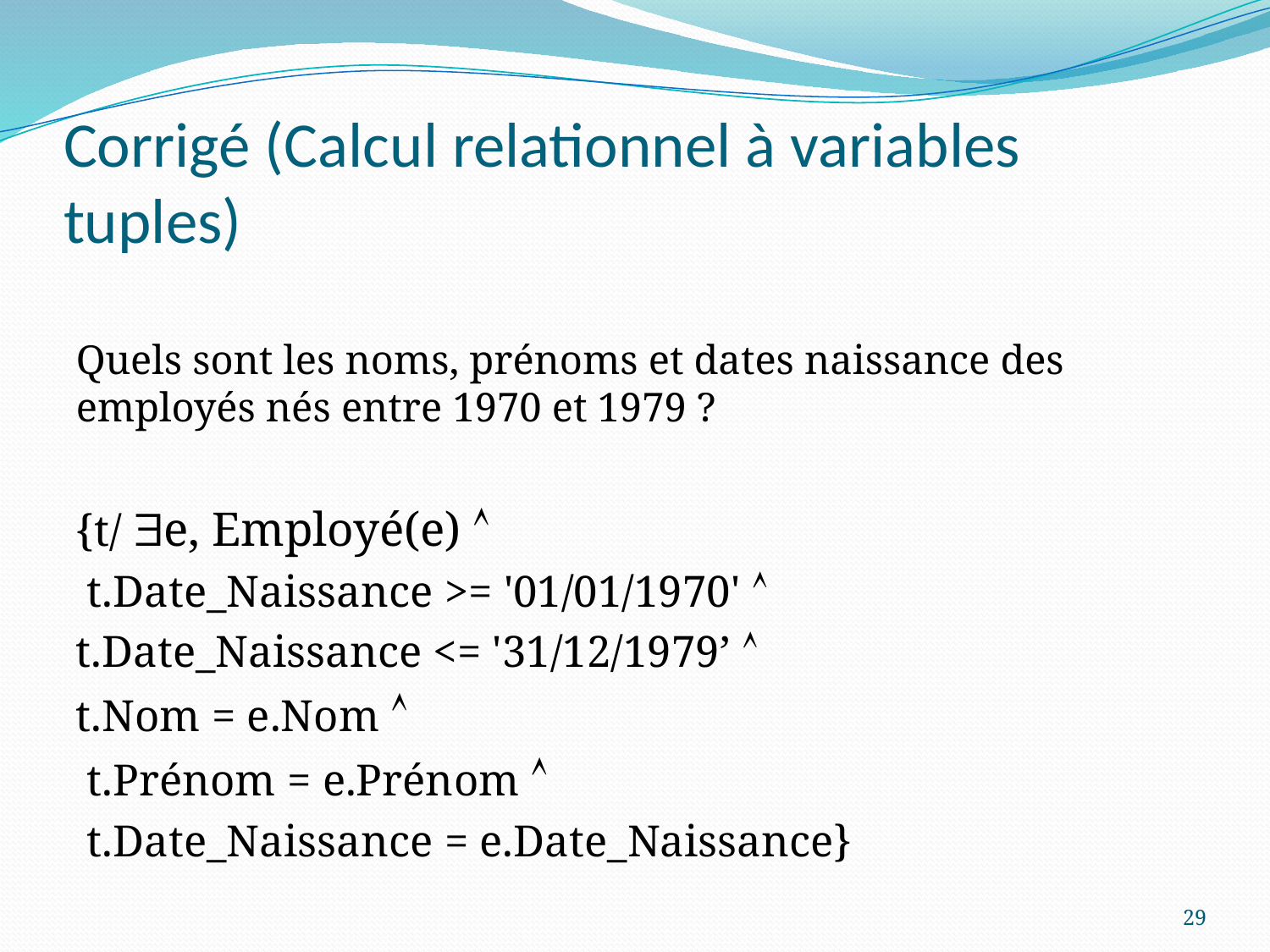

# Corrigé (Calcul relationnel à variables tuples)

Quels sont les noms, prénoms et dates naissance des employés nés entre 1970 et 1979 ?

{t/ ∃e, Employé(e) ∧
 t.Date_Naissance >= '01/01/1970' ∧
t.Date_Naissance <= '31/12/1979’ ∧
t.Nom = e.Nom ∧
 t.Prénom = e.Prénom ∧
 t.Date_Naissance = e.Date_Naissance}

29